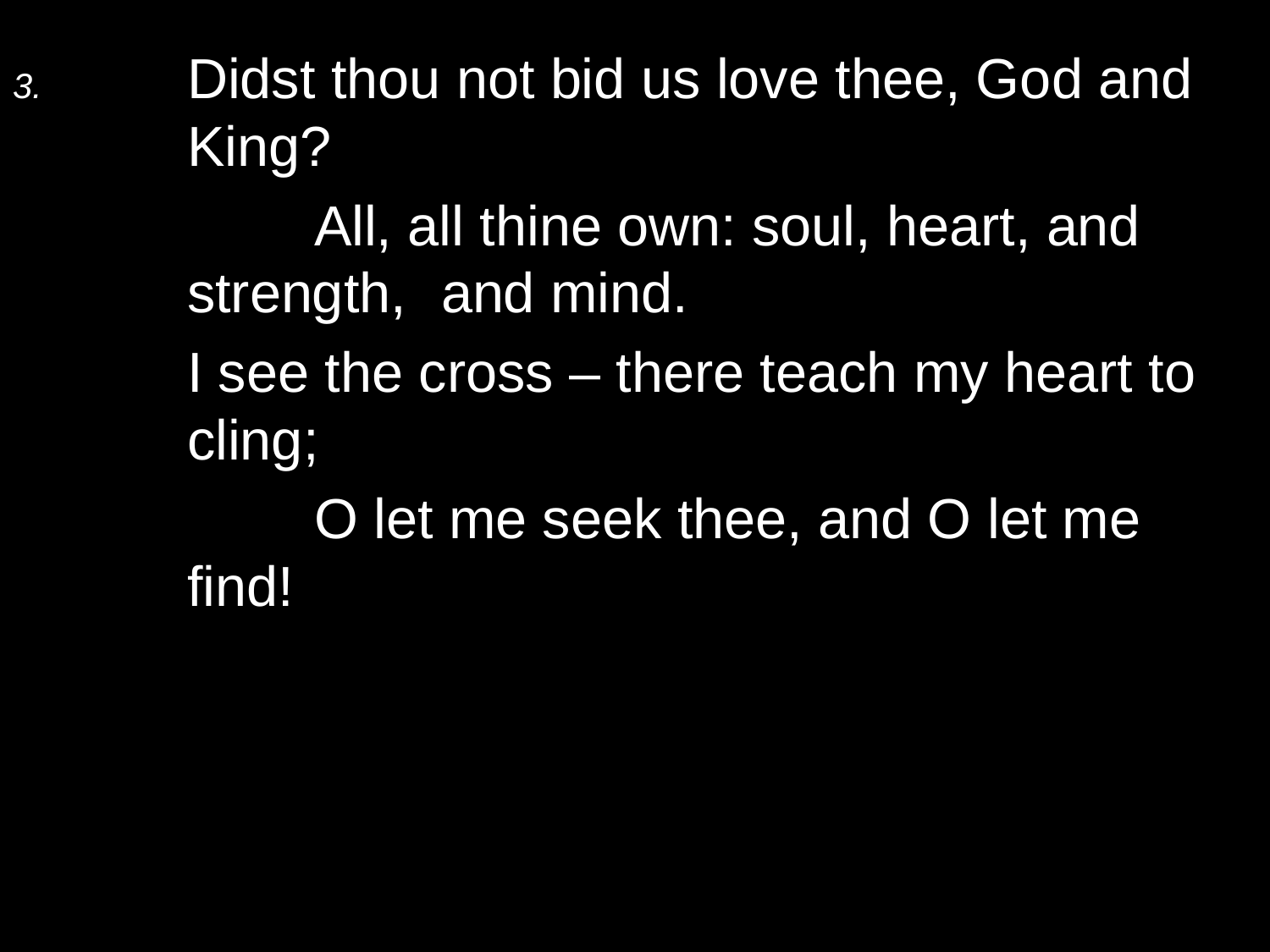

3.	Didst thou not bid us love thee, God and King?
		All, all thine own: soul, heart, and strength, 	and mind.
	I see the cross – there teach my heart to cling;
		O let me seek thee, and O let me find!